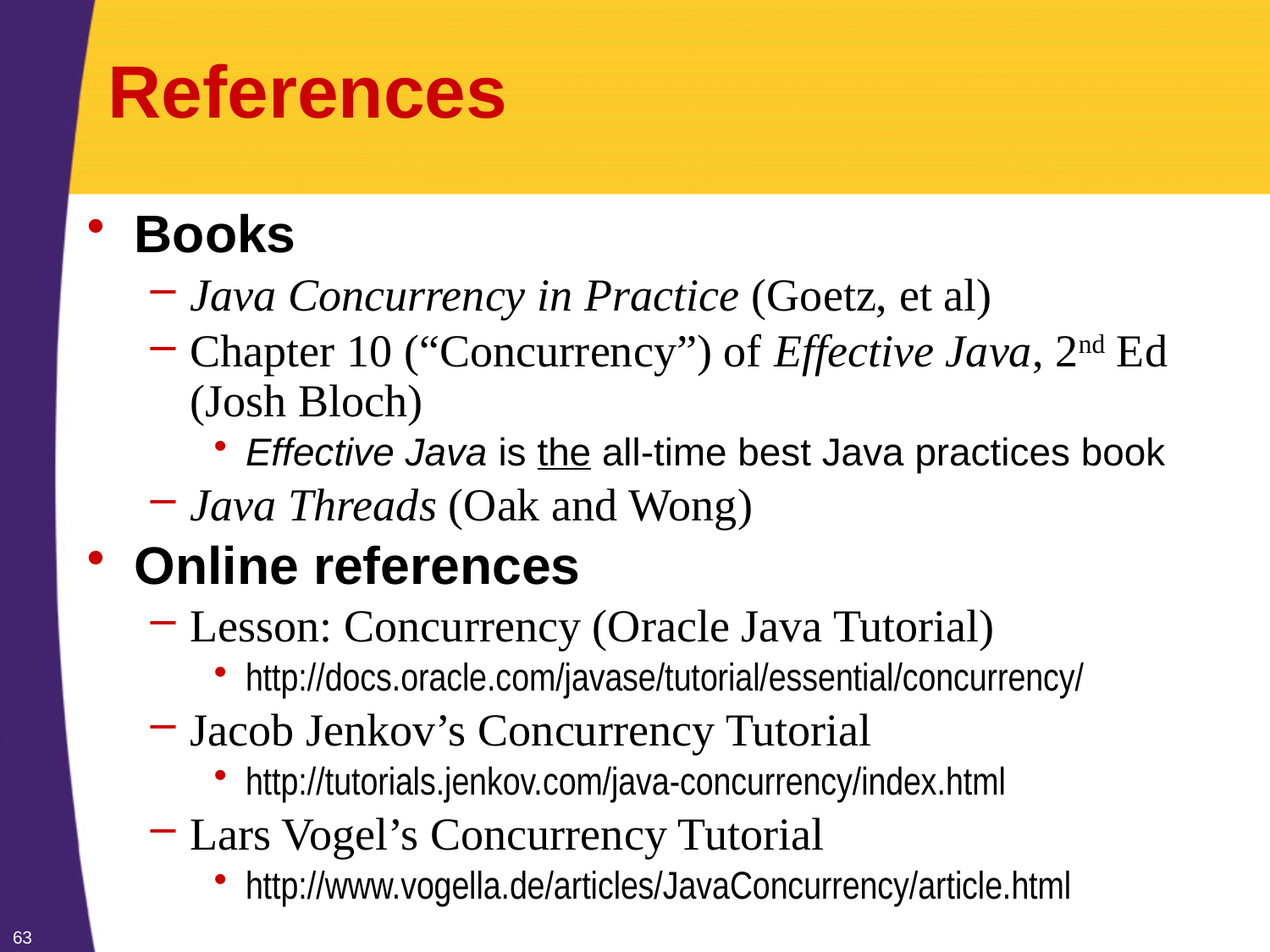

# References
Books
Java Concurrency in Practice (Goetz, et al)
Chapter 10 (“Concurrency”) of Effective Java, 2nd Ed (Josh Bloch)
Effective Java is the all-time best Java practices book
Java Threads (Oak and Wong)
Online references
Lesson: Concurrency (Oracle Java Tutorial)
http://docs.oracle.com/javase/tutorial/essential/concurrency/
Jacob Jenkov’s Concurrency Tutorial
http://tutorials.jenkov.com/java-concurrency/index.html
Lars Vogel’s Concurrency Tutorial
http://www.vogella.de/articles/JavaConcurrency/article.html
63